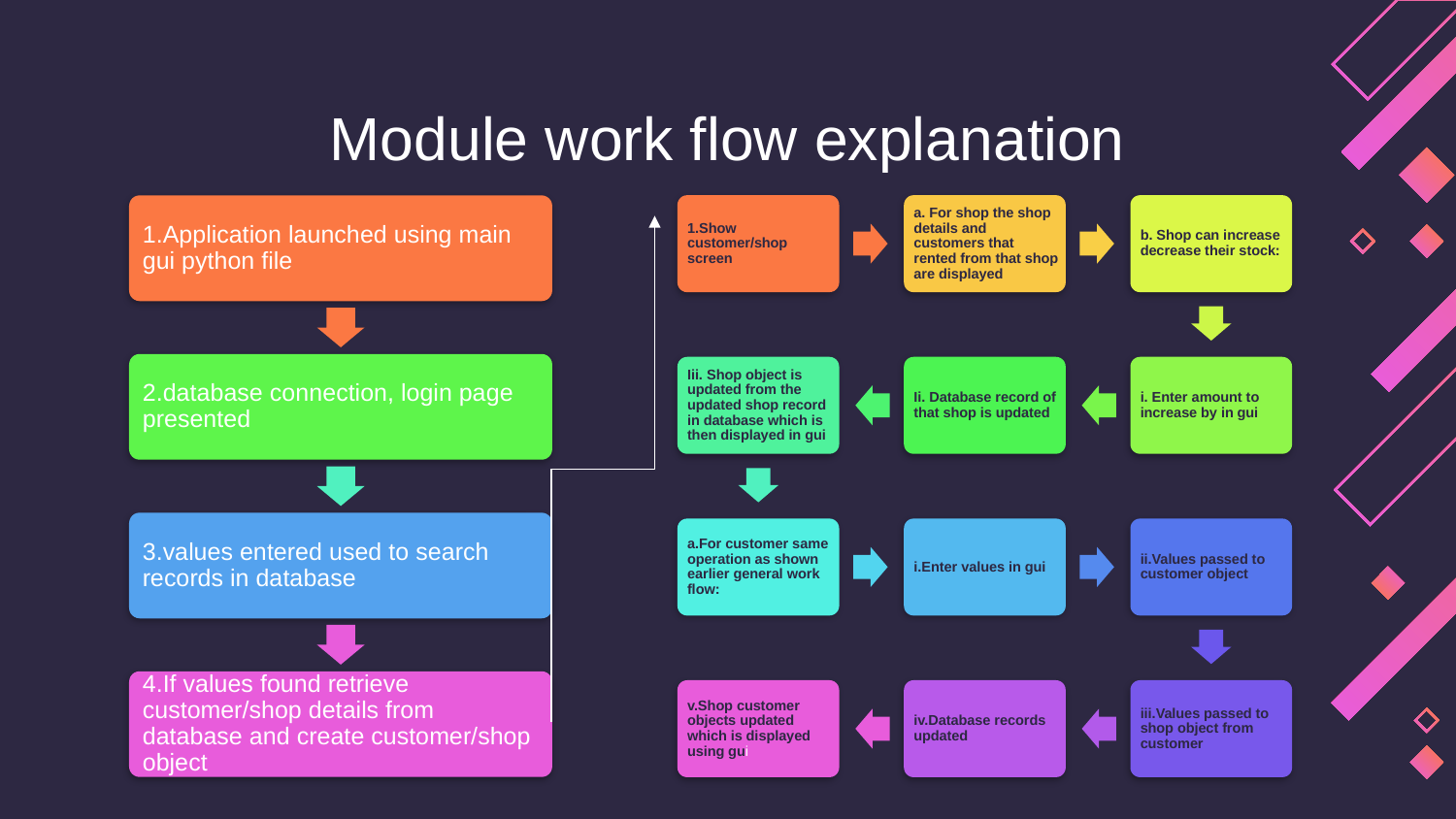

# Module work flow explanation
1.Application launched using main gui python file

2.database connection, login page presented

3.values entered used to search records in database

4.If values found retrieve customer/shop details from database and create customer/shop object
1.Show customer/shop screen

a. For shop the shop details and customers that rented from that shop are displayed

b. Shop can increase decrease their stock:

i. Enter amount to increase by in gui

Ii. Database record of that shop is updated

Iii. Shop object is updated from the updated shop record in database which is then displayed in gui

a.For customer same operation as shown earlier general work flow:

i.Enter values in gui

ii.Values passed to customer object

iii.Values passed to shop object from customer

iv.Database records updated

v.Shop customer objects updated which is displayed using gui